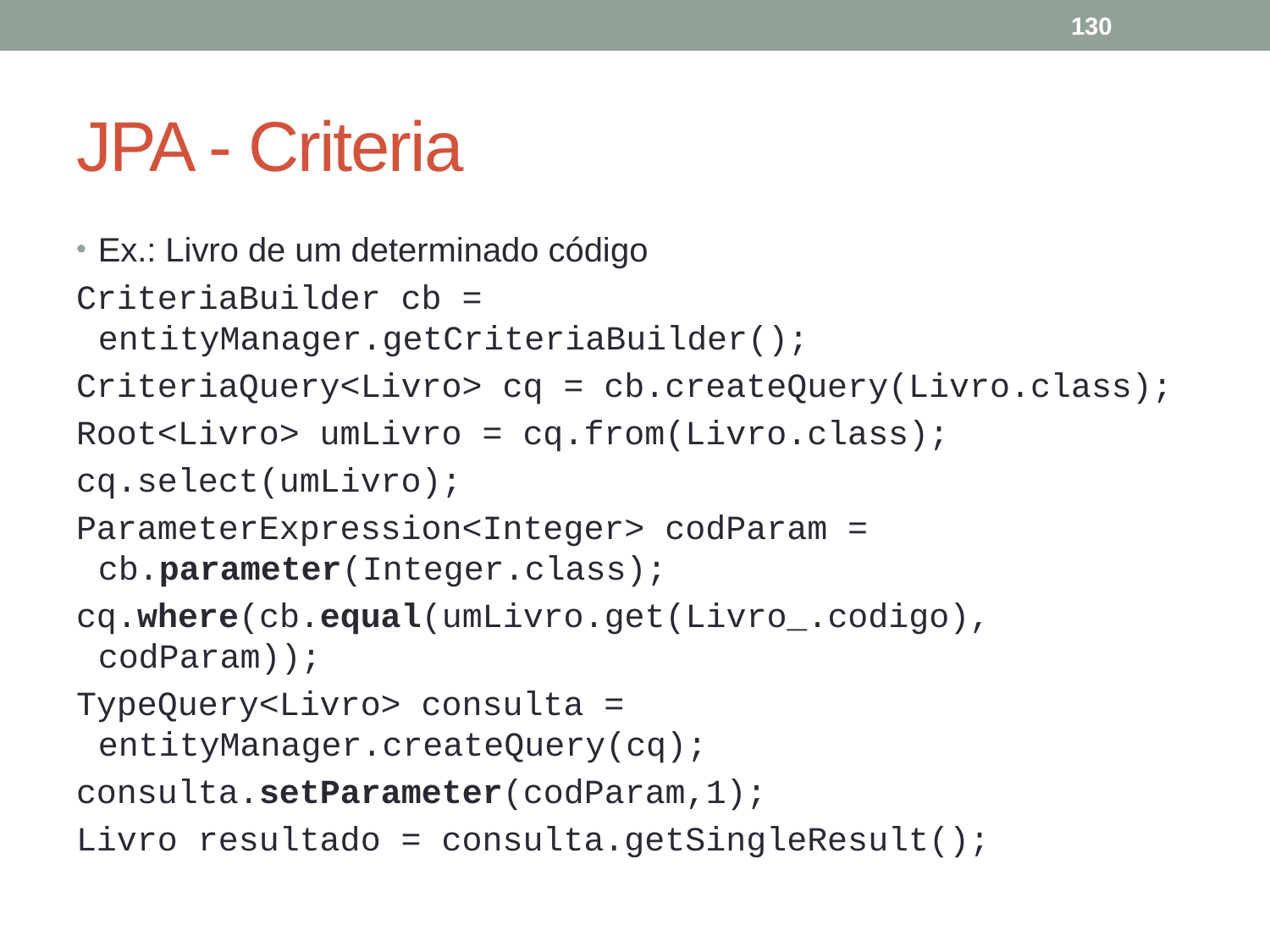

130
# JPA - Criteria
Ex.: Livro de um determinado código
CriteriaBuilder cb = entityManager.getCriteriaBuilder();
CriteriaQuery<Livro> cq = cb.createQuery(Livro.class);
Root<Livro> umLivro = cq.from(Livro.class);
cq.select(umLivro);
ParameterExpression<Integer> codParam = cb.parameter(Integer.class);
cq.where(cb.equal(umLivro.get(Livro_.codigo), codParam));
TypeQuery<Livro> consulta = entityManager.createQuery(cq);
consulta.setParameter(codParam,1);
Livro resultado = consulta.getSingleResult();